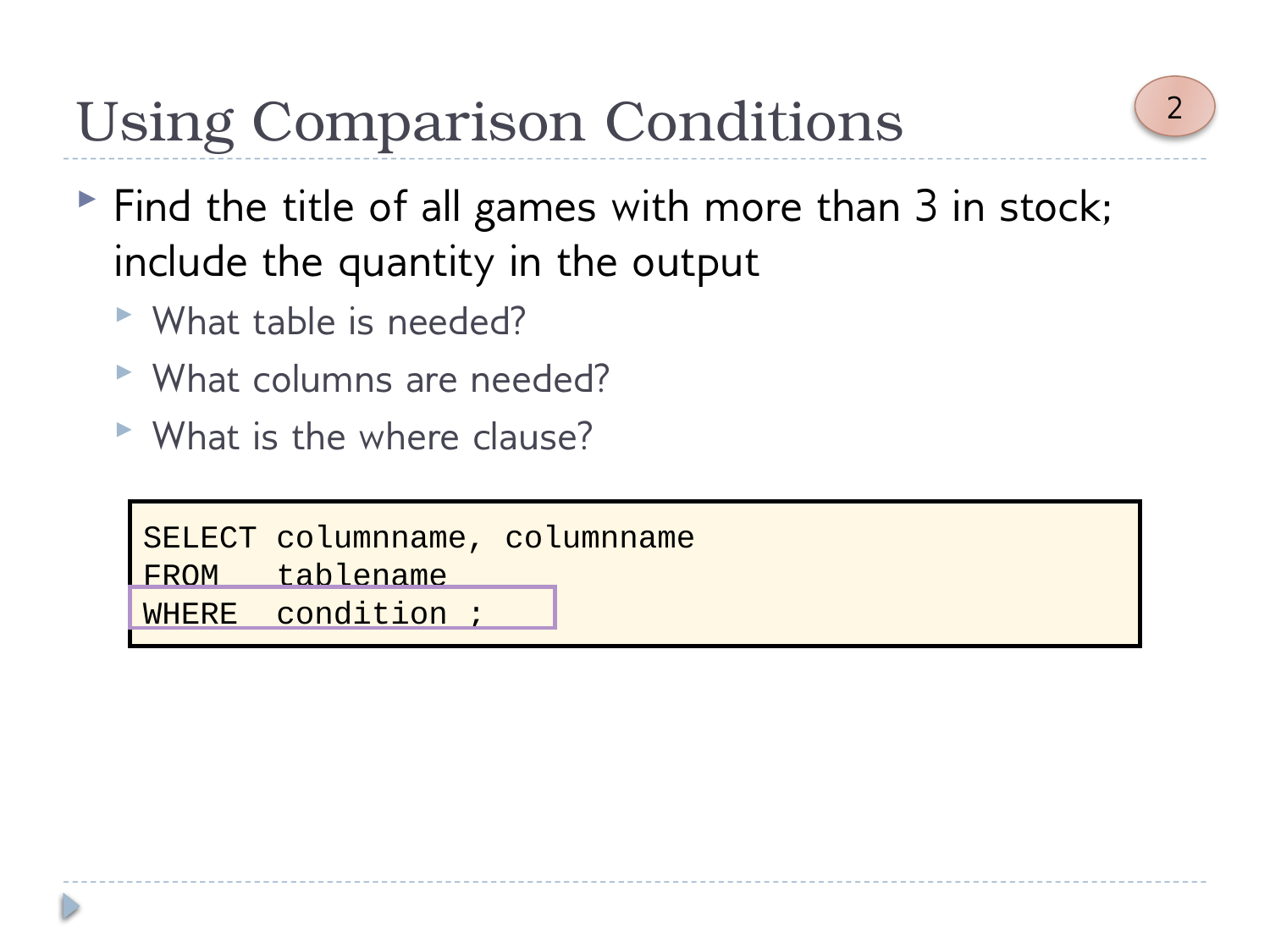

# Using Comparison Conditions
2
Find the title of all games with more than 3 in stock; include the quantity in the output
What table is needed?
What columns are needed?
What is the where clause?
SELECT columnname, columnname
FROM   tablename
WHERE  condition ;